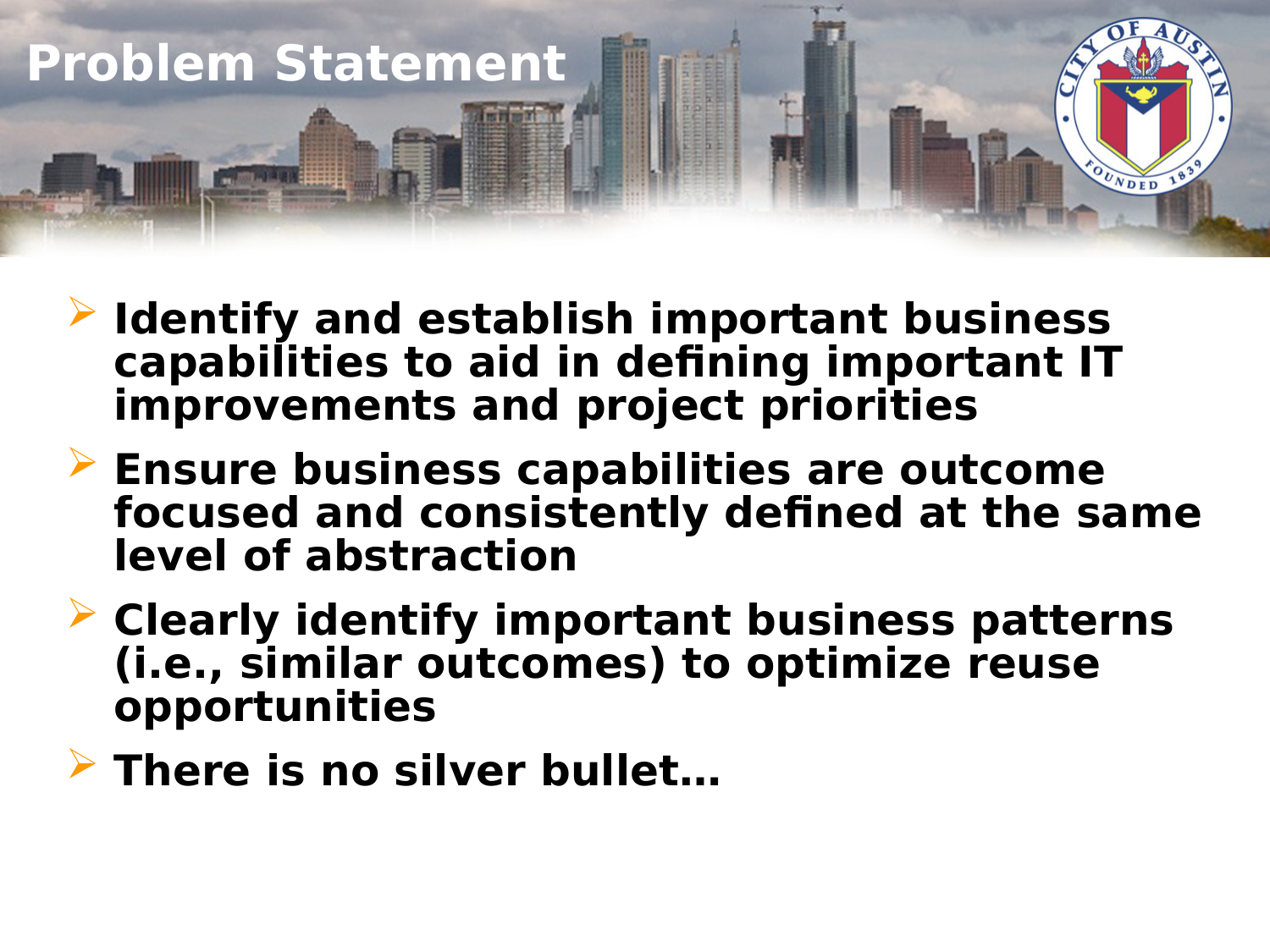

# Problem Statement
Identify and establish important business capabilities to aid in defining important IT improvements and project priorities
Ensure business capabilities are outcome focused and consistently defined at the same level of abstraction
Clearly identify important business patterns (i.e., similar outcomes) to optimize reuse opportunities
There is no silver bullet…